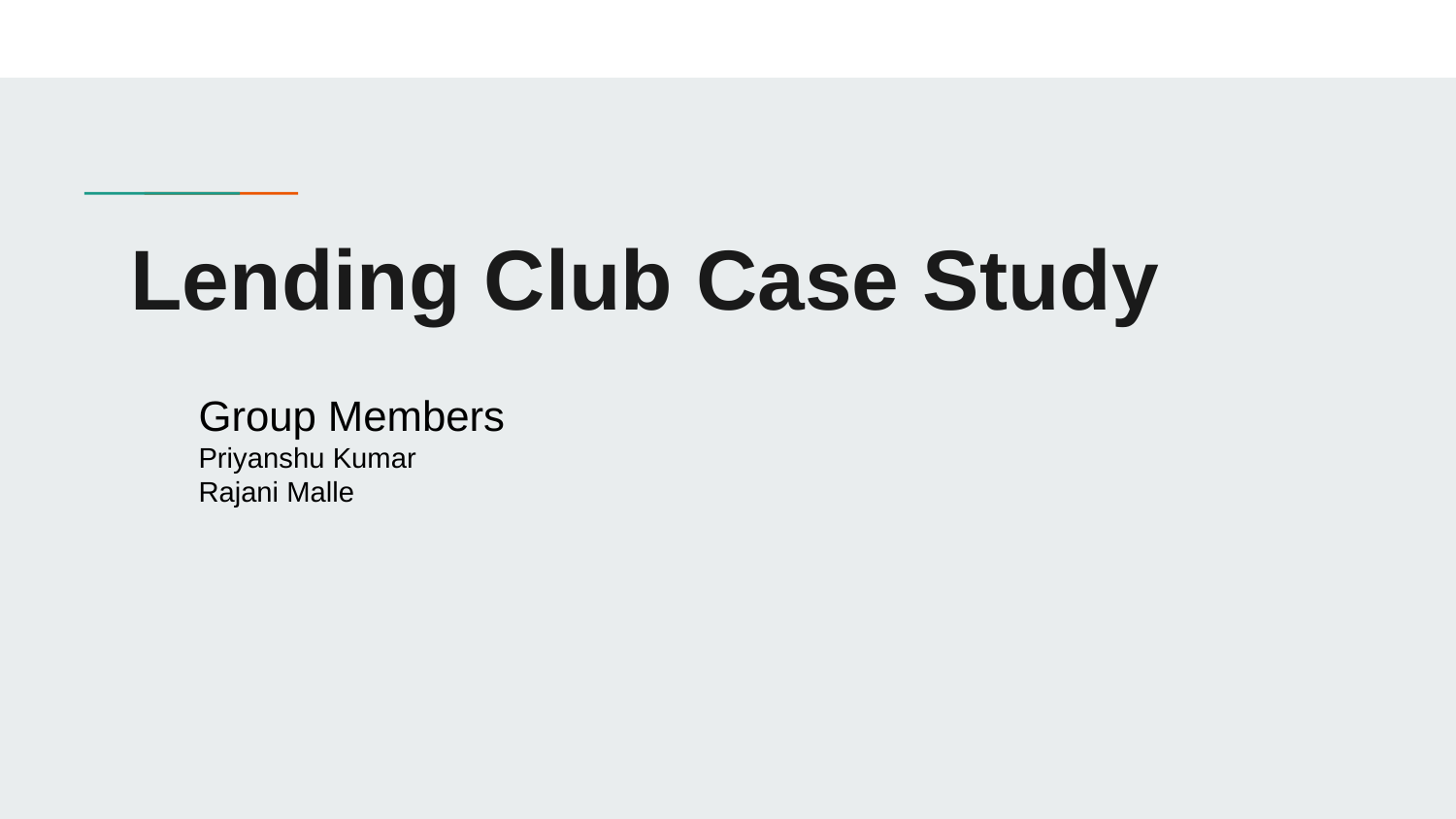

# Lending Club Case Study
Group Members
Priyanshu Kumar
Rajani Malle